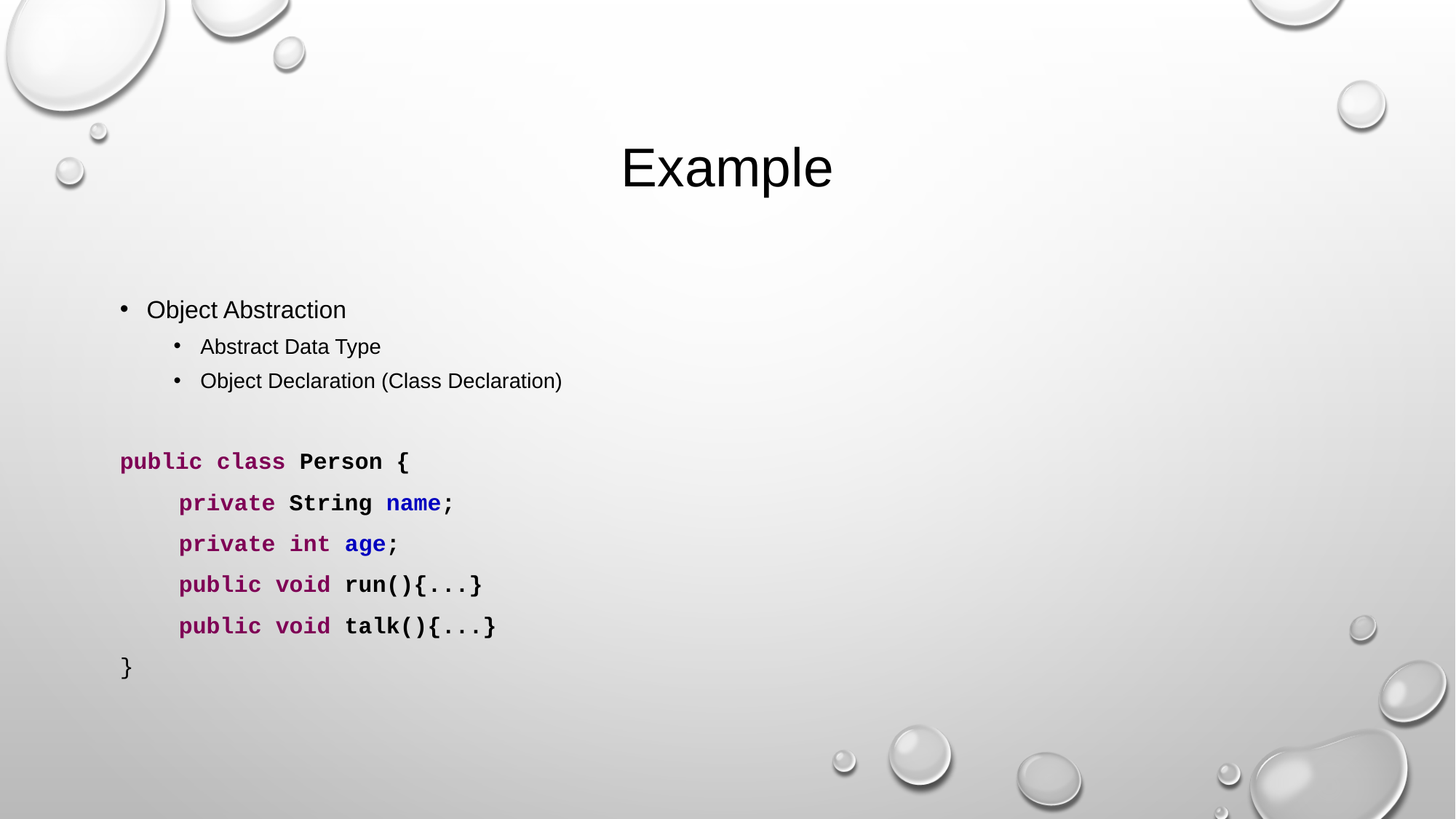

# Example
Object Abstraction
Abstract Data Type
Object Declaration (Class Declaration)

public class Person {
	private String name;
	private int age;
	public void run(){...}
	public void talk(){...}
}